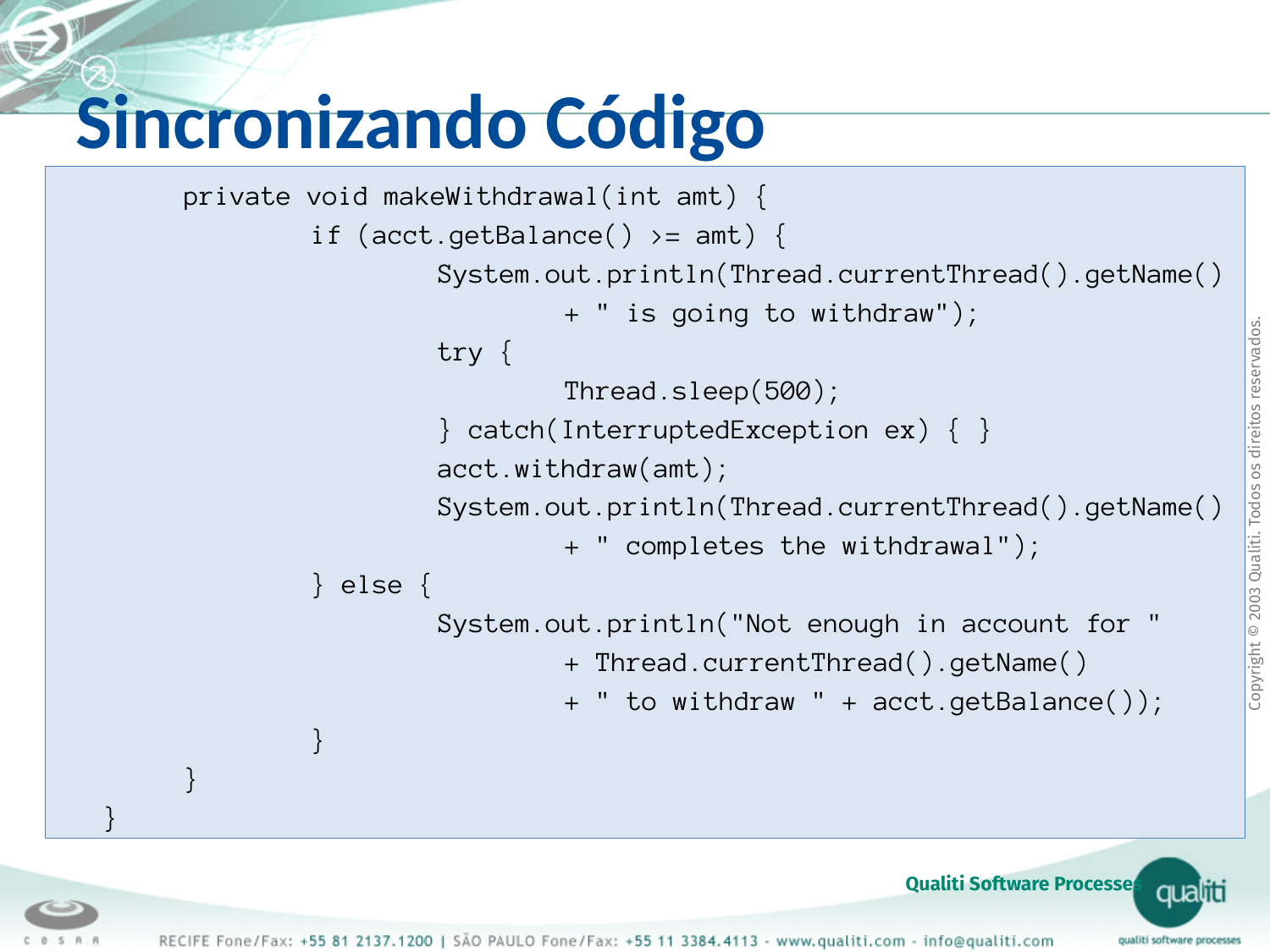

Sincronizando Código
	private void makeWithdrawal(int amt) {
		if (acct.getBalance() >= amt) {
			System.out.println(Thread.currentThread().getName()
				+ " is going to withdraw");
			try {
				Thread.sleep(500);
			} catch(InterruptedException ex) { }
			acct.withdraw(amt);
			System.out.println(Thread.currentThread().getName()
				+ " completes the withdrawal");
		} else {
			System.out.println("Not enough in account for "
				+ Thread.currentThread().getName()
				+ " to withdraw " + acct.getBalance());
		}
	}
   }